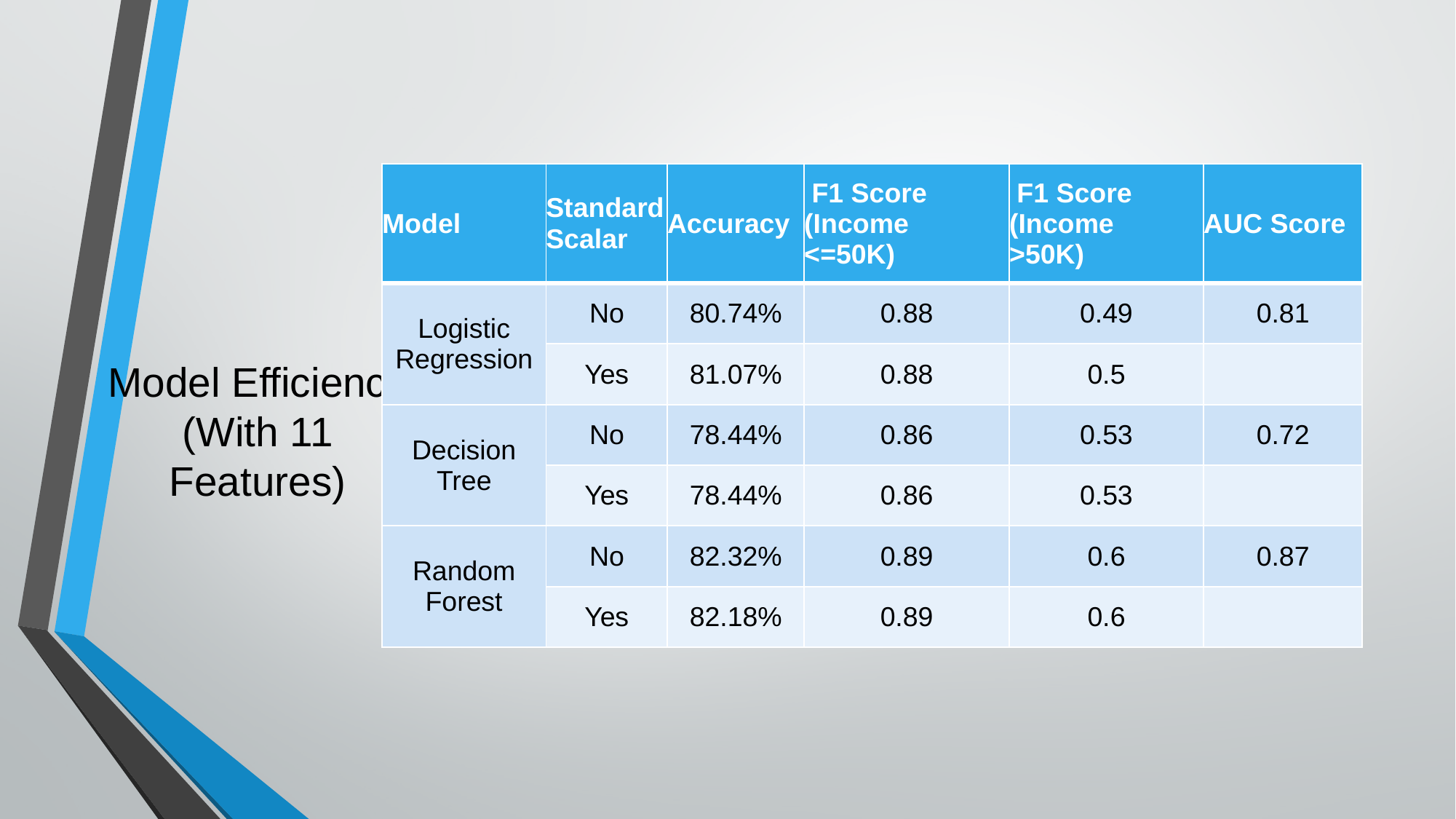

| Model | StandardScalar | Accuracy | F1 Score (Income <=50K) | F1 Score (Income >50K) | AUC Score |
| --- | --- | --- | --- | --- | --- |
| Logistic Regression | No | 80.74% | 0.88 | 0.49 | 0.81 |
|  | Yes | 81.07% | 0.88 | 0.5 |  |
| Decision Tree | No | 78.44% | 0.86 | 0.53 | 0.72 |
|  | Yes | 78.44% | 0.86 | 0.53 |  |
| Random Forest | No | 82.32% | 0.89 | 0.6 | 0.87 |
|  | Yes | 82.18% | 0.89 | 0.6 |  |
# Model Efficiency (With 11 Features)